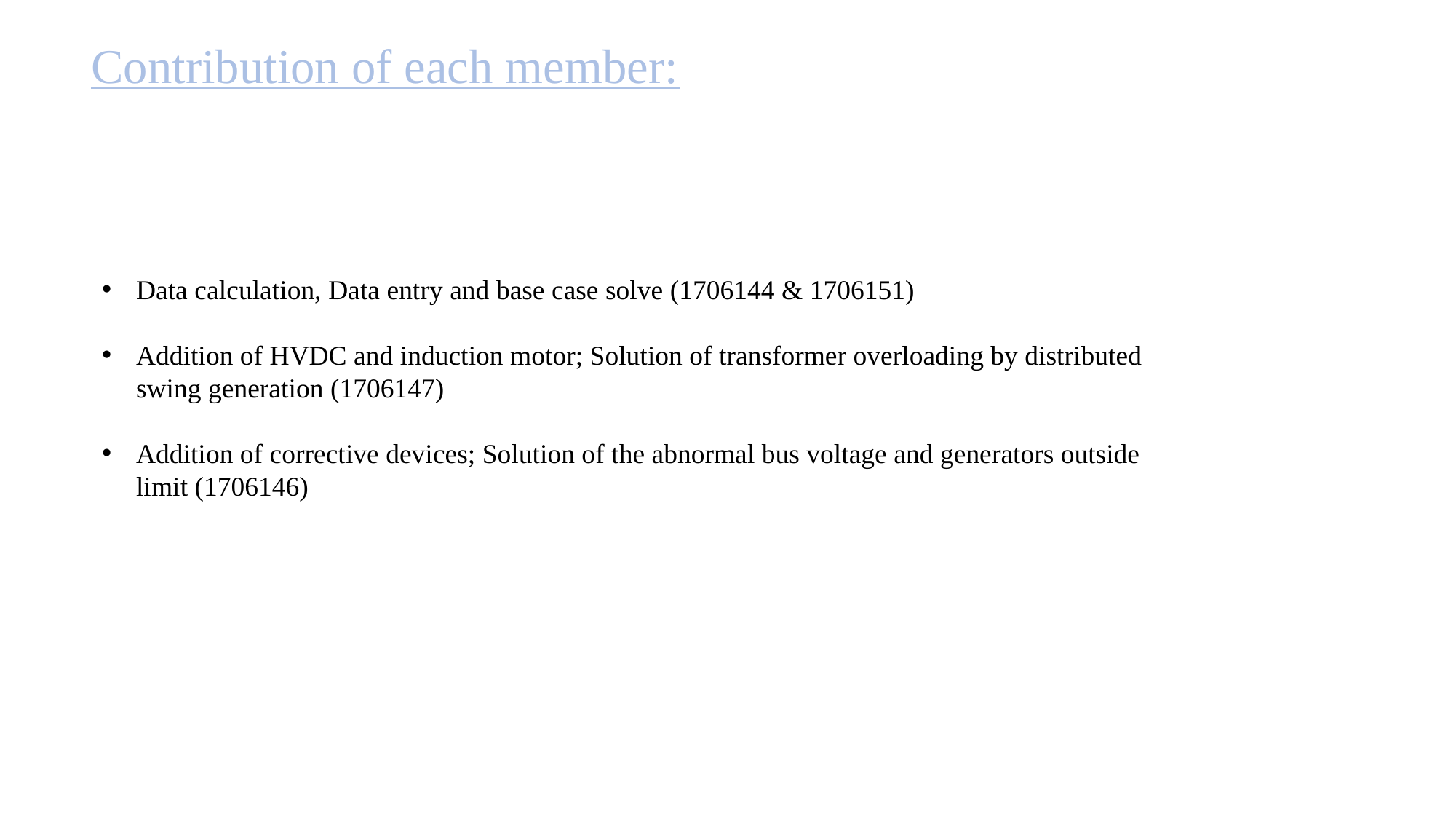

# Contribution of each member:
Data calculation, Data entry and base case solve (1706144 & 1706151)

Addition of HVDC and induction motor; Solution of transformer overloading by distributed swing generation (1706147)

Addition of corrective devices; Solution of the abnormal bus voltage and generators outside limit (1706146)